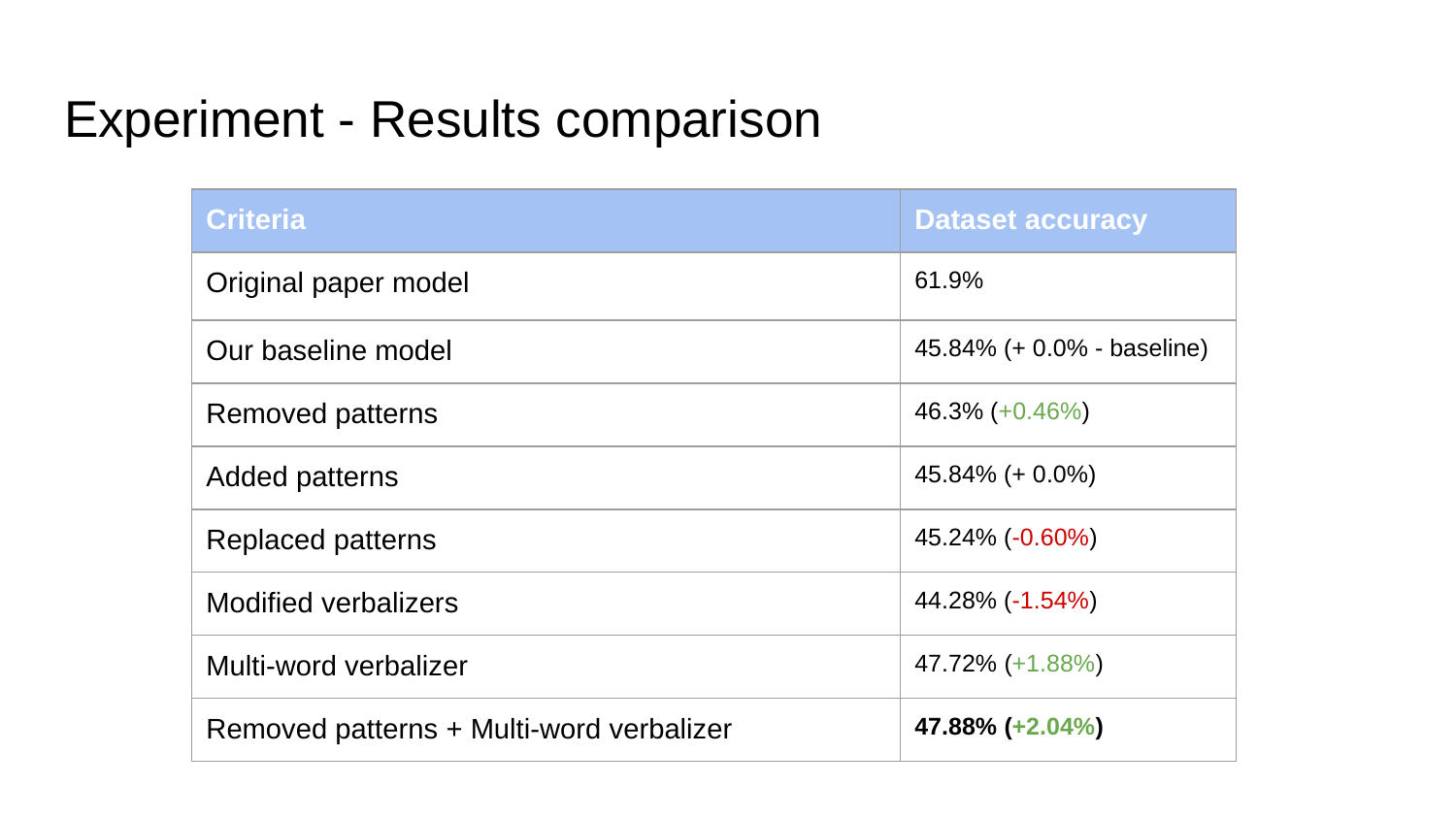

# Experiment - Results comparison
| Criteria | Dataset accuracy |
| --- | --- |
| Original paper model | 61.9% |
| Our baseline model | 45.84% (+ 0.0% - baseline) |
| Removed patterns | 46.3% (+0.46%) |
| Added patterns | 45.84% (+ 0.0%) |
| Replaced patterns | 45.24% (-0.60%) |
| Modified verbalizers | 44.28% (-1.54%) |
| Multi-word verbalizer | 47.72% (+1.88%) |
| Removed patterns + Multi-word verbalizer | 47.88% (+2.04%) |